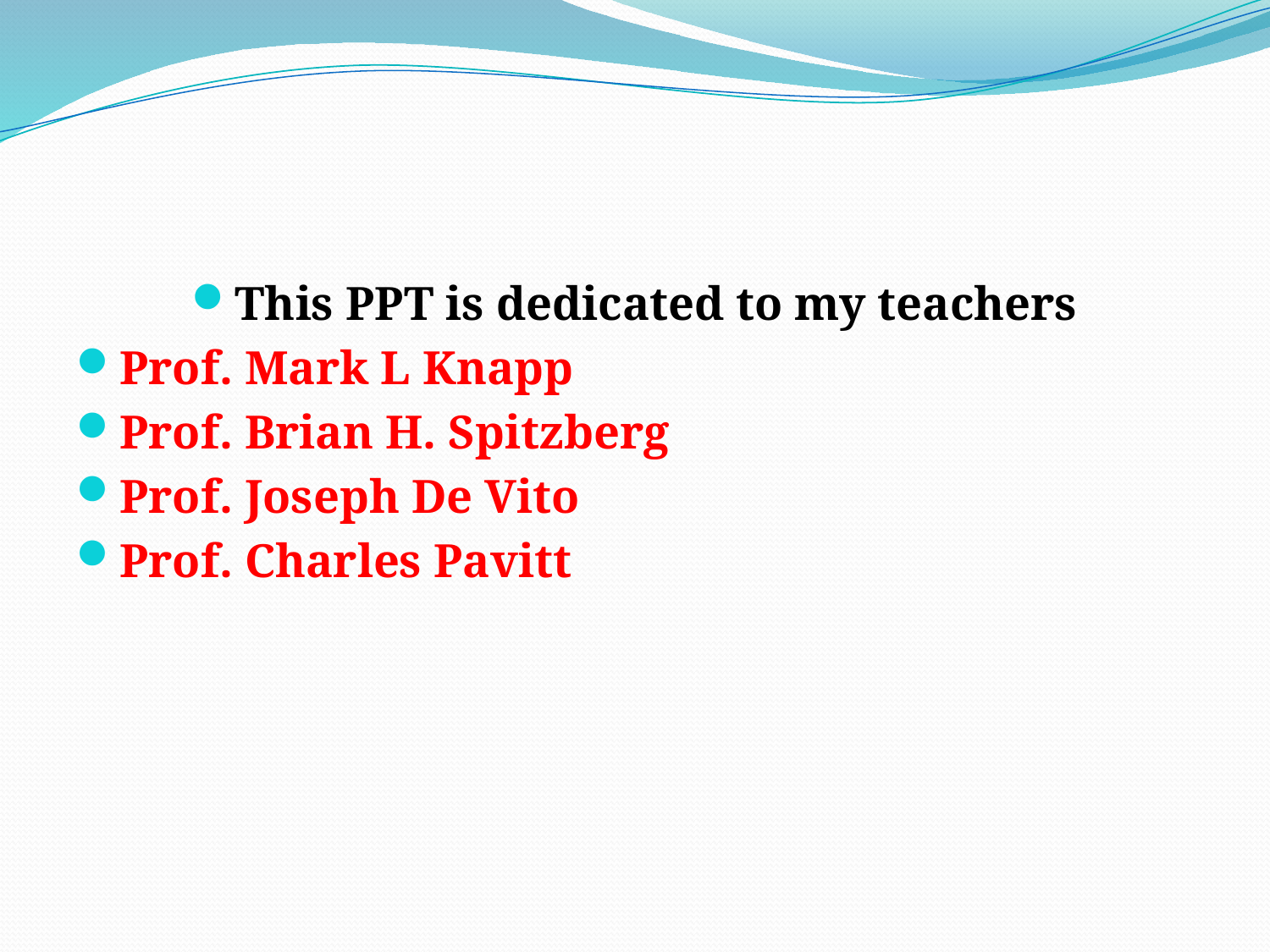

#
This PPT is dedicated to my teachers
Prof. Mark L Knapp
Prof. Brian H. Spitzberg
Prof. Joseph De Vito
Prof. Charles Pavitt